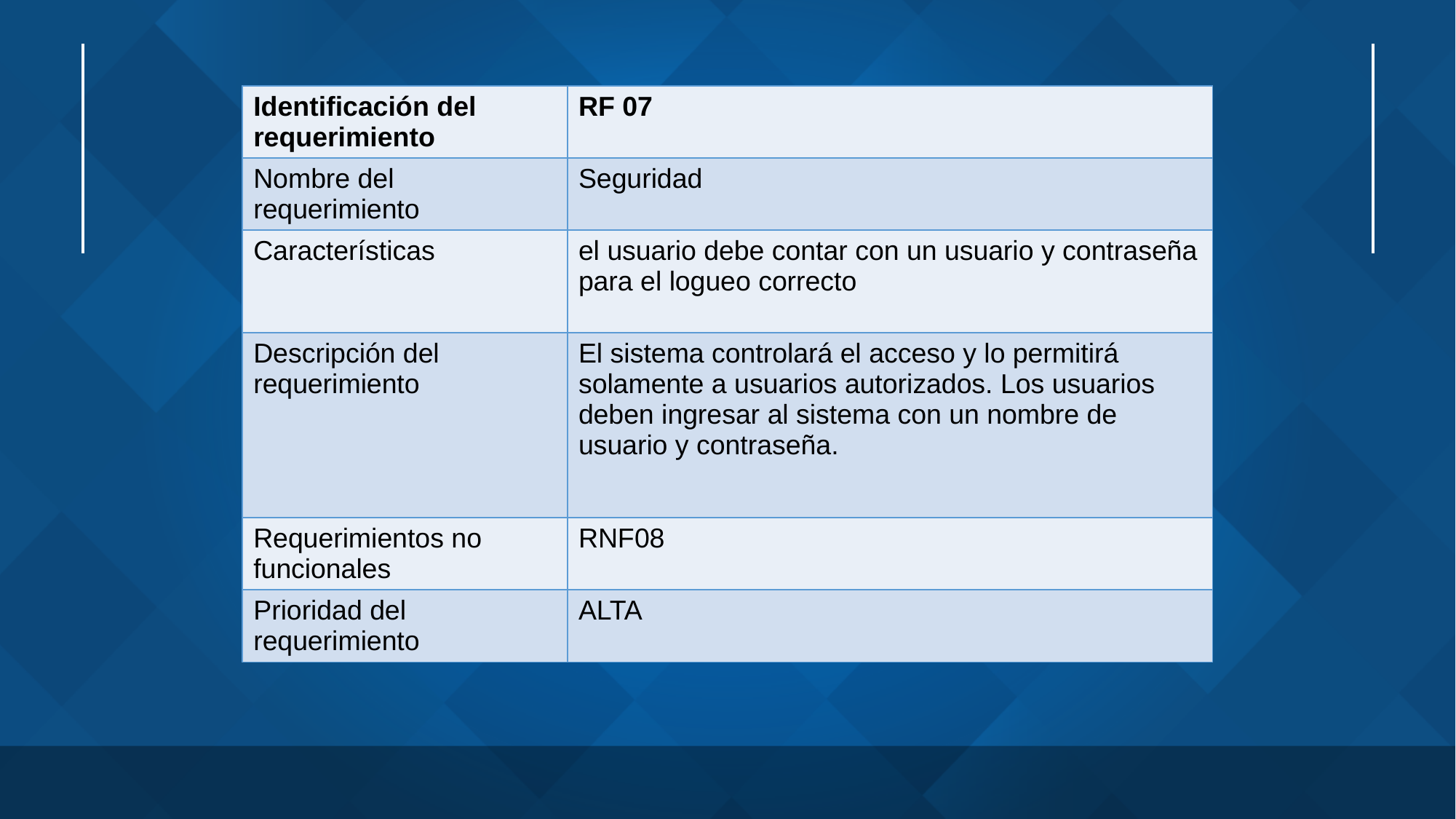

| Identificación del requerimiento | RF 07 |
| --- | --- |
| Nombre del requerimiento | Seguridad |
| Características | el usuario debe contar con un usuario y contraseña para el logueo correcto |
| Descripción del requerimiento | El sistema controlará el acceso y lo permitirá solamente a usuarios autorizados. Los usuarios deben ingresar al sistema con un nombre de usuario y contraseña. |
| Requerimientos no funcionales | RNF08 |
| Prioridad del requerimiento | ALTA |